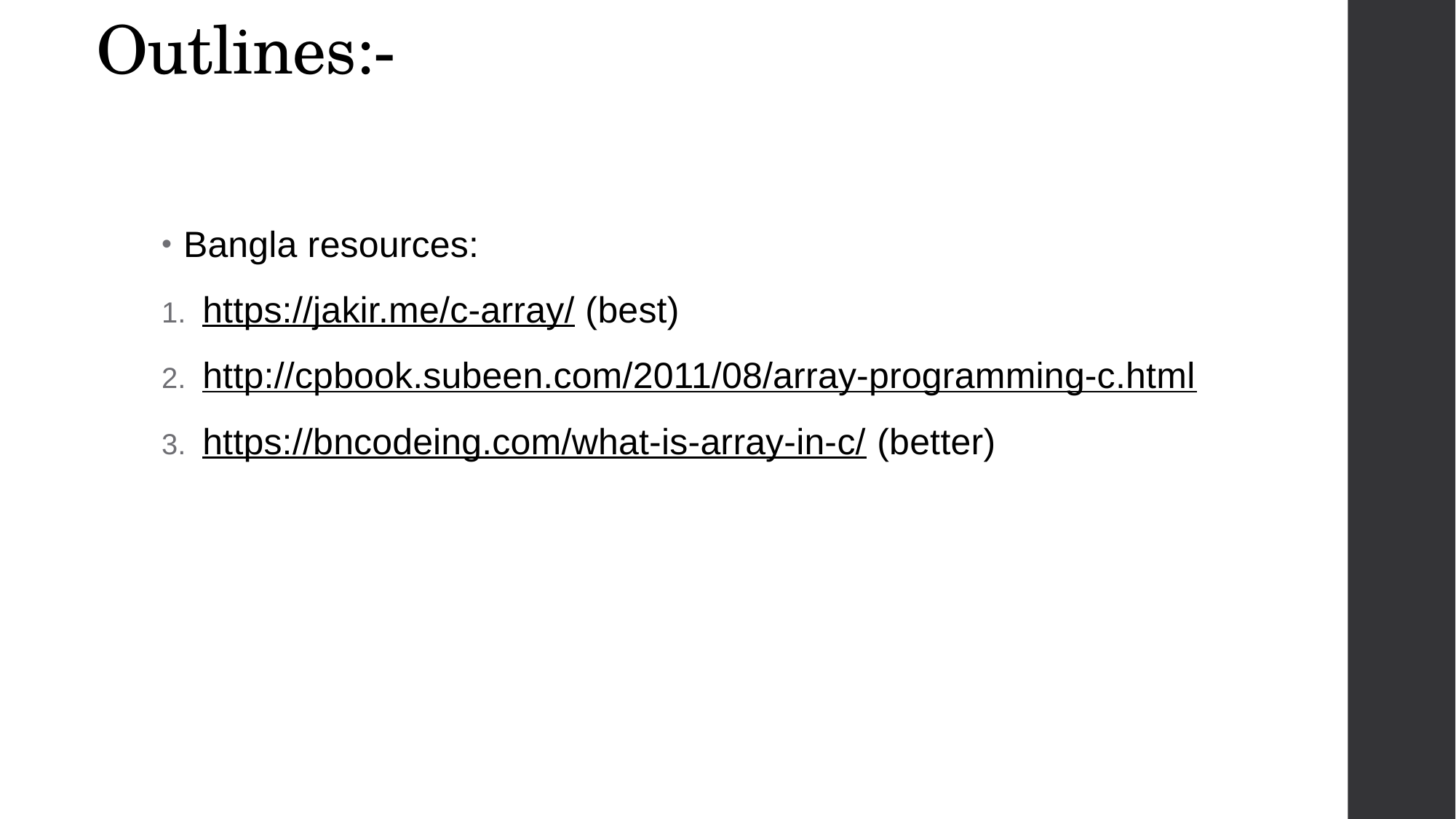

# Outlines:-
Bangla resources:
https://jakir.me/c-array/ (best)
http://cpbook.subeen.com/2011/08/array-programming-c.html
https://bncodeing.com/what-is-array-in-c/ (better)